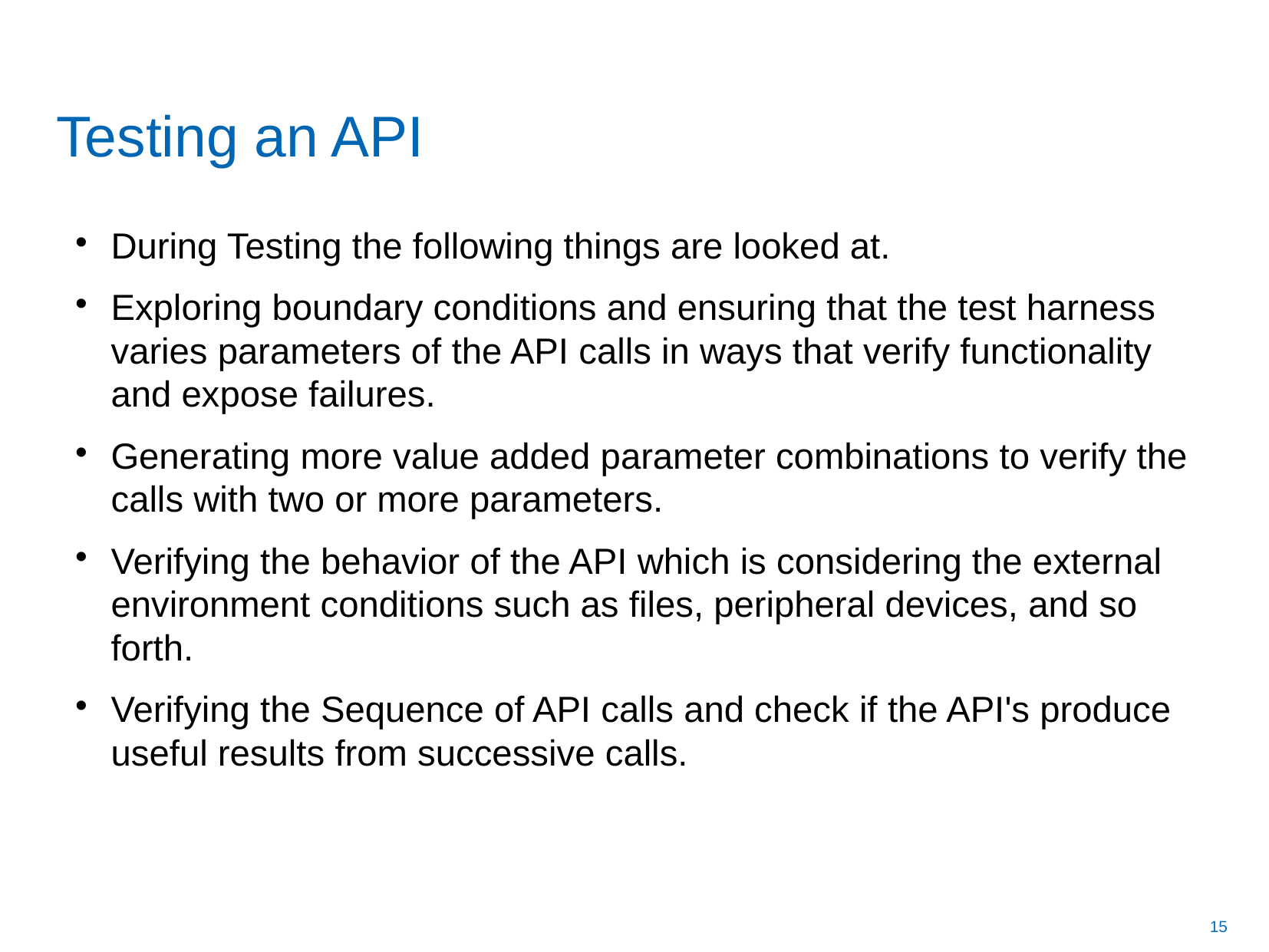

Testing an API
During Testing the following things are looked at.
Exploring boundary conditions and ensuring that the test harness varies parameters of the API calls in ways that verify functionality and expose failures.
Generating more value added parameter combinations to verify the calls with two or more parameters.
Verifying the behavior of the API which is considering the external environment conditions such as files, peripheral devices, and so forth.
Verifying the Sequence of API calls and check if the API's produce useful results from successive calls.